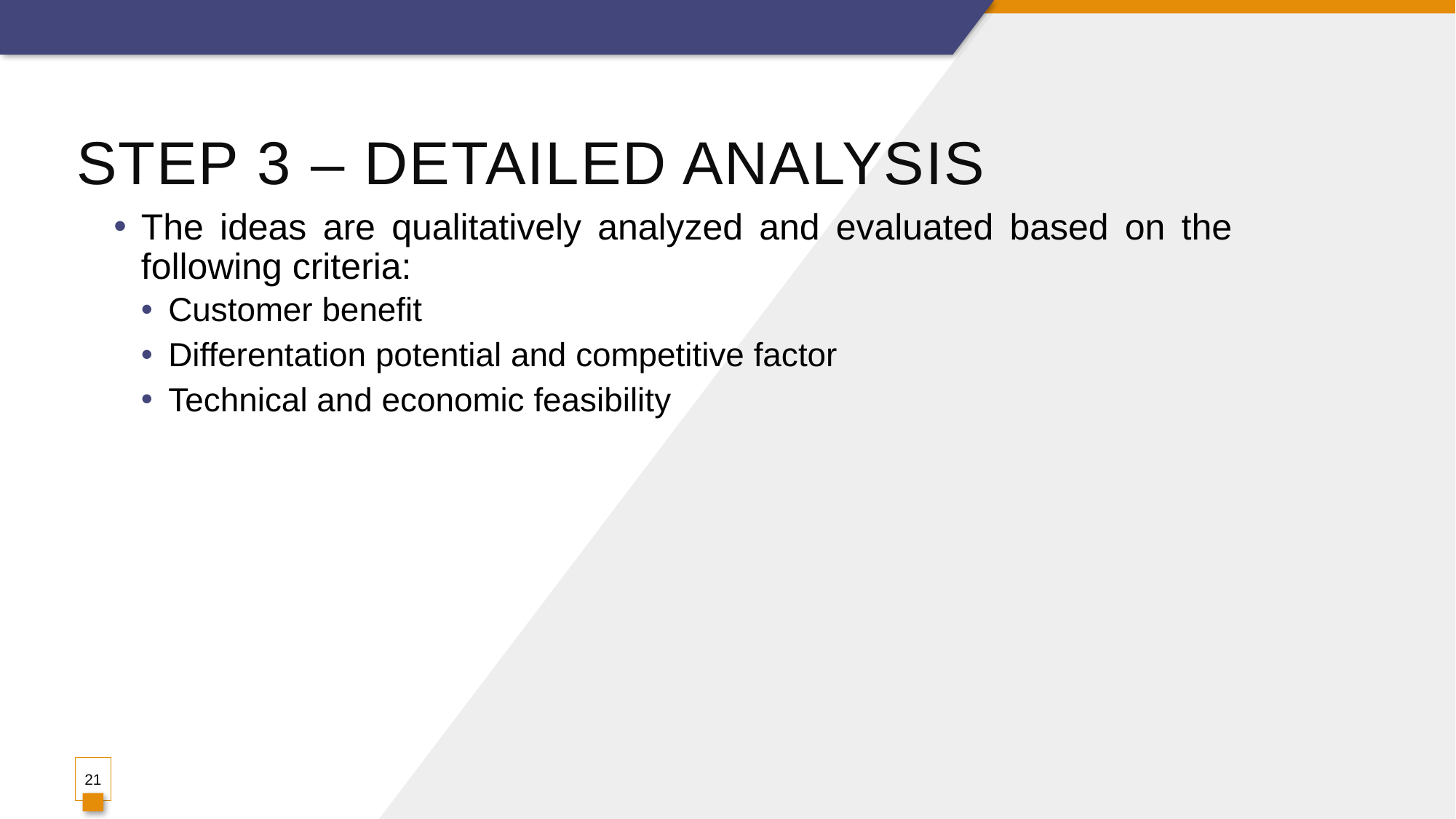

# Step 3 – detailed analysis
The ideas are qualitatively analyzed and evaluated based on the following criteria:
Customer benefit
Differentation potential and competitive factor
Technical and economic feasibility

21